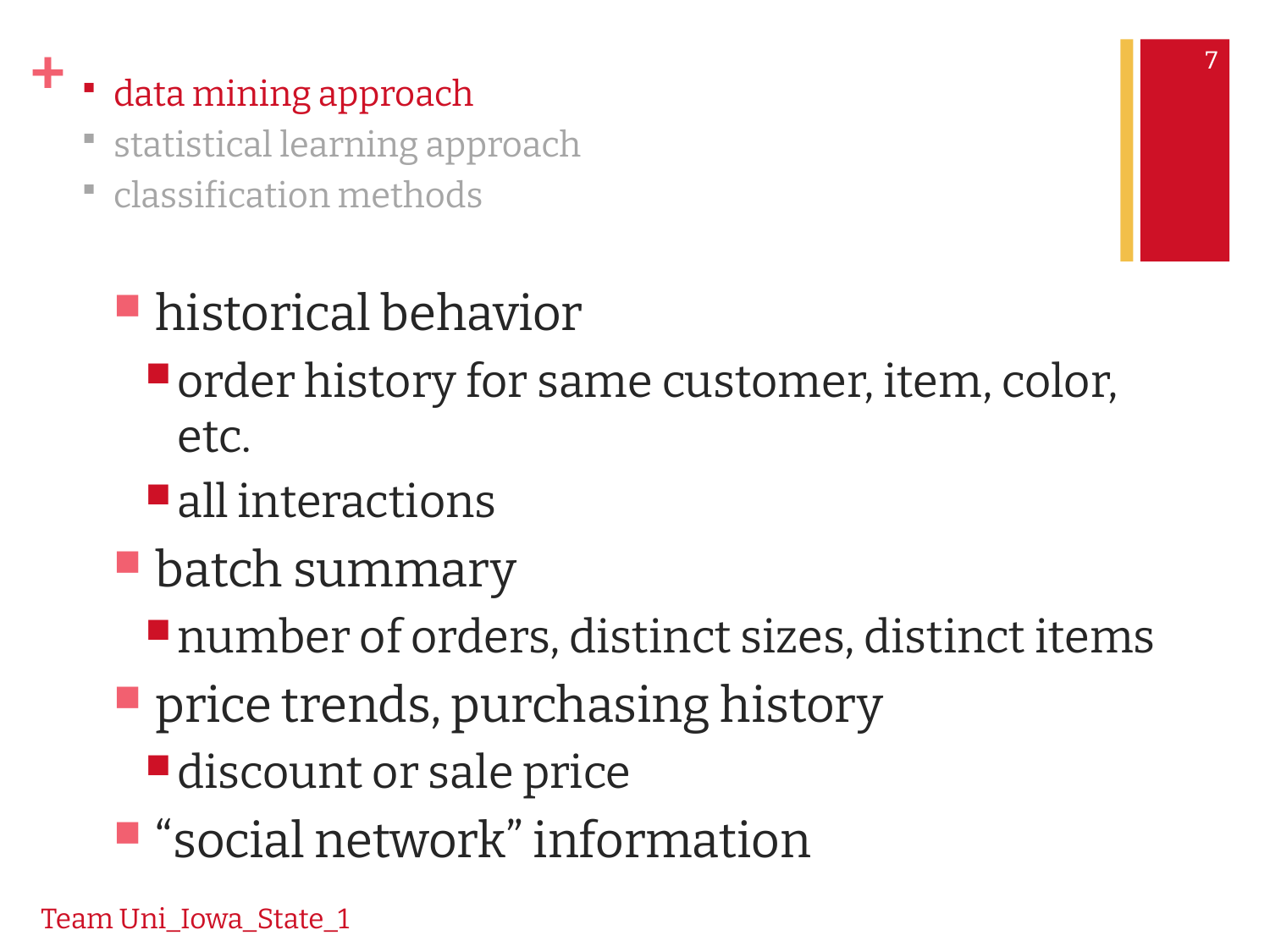

7
data mining approach
statistical learning approach
classification methods
 historical behavior
order history for same customer, item, color, etc.
all interactions
 batch summary
number of orders, distinct sizes, distinct items
 price trends, purchasing history
discount or sale price
 “social network” information
Team Uni_Iowa_State_1